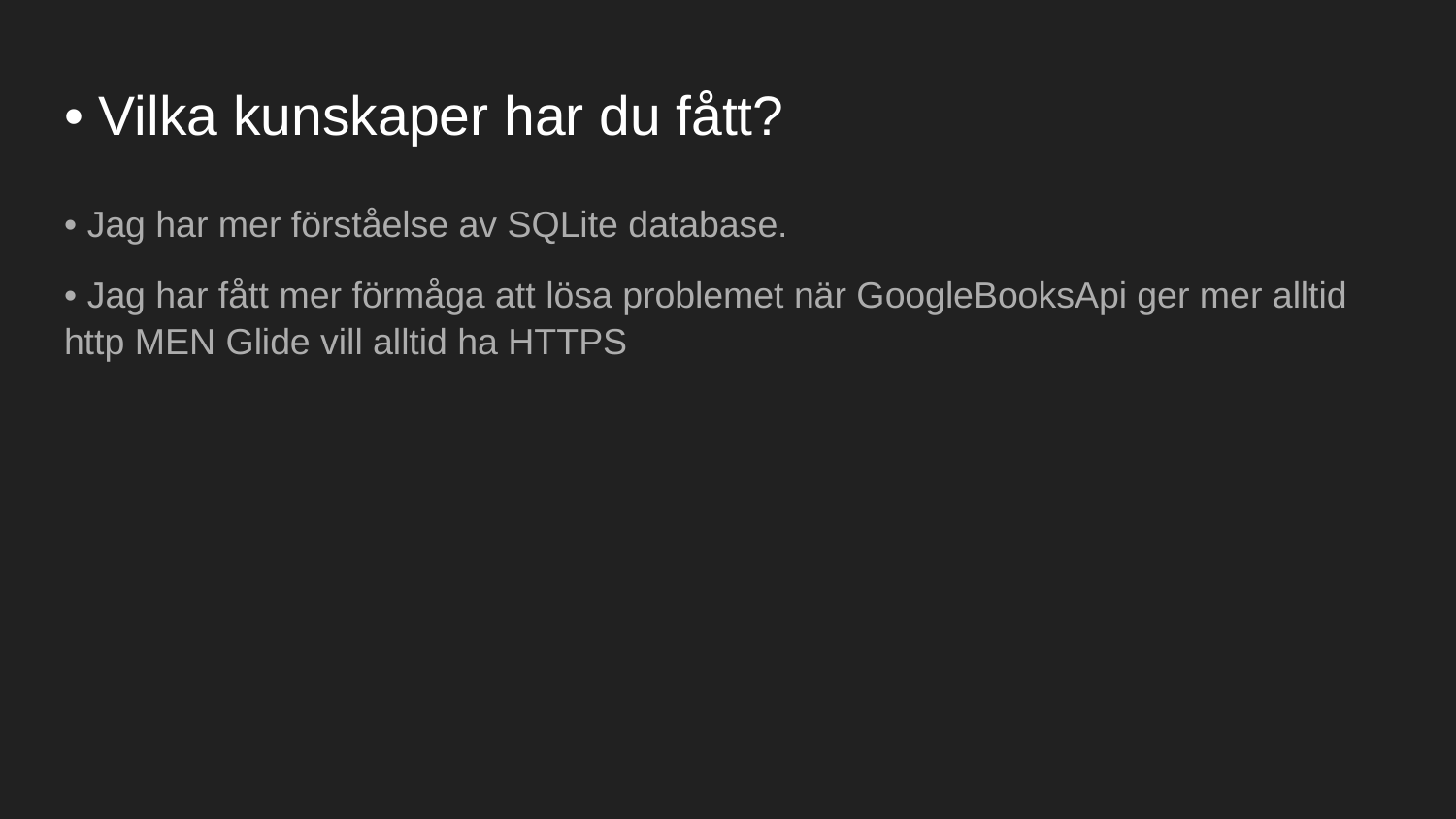

# • Vilka kunskaper har du fått?
• Jag har mer förståelse av SQLite database.
• Jag har fått mer förmåga att lösa problemet när GoogleBooksApi ger mer alltid http MEN Glide vill alltid ha HTTPS